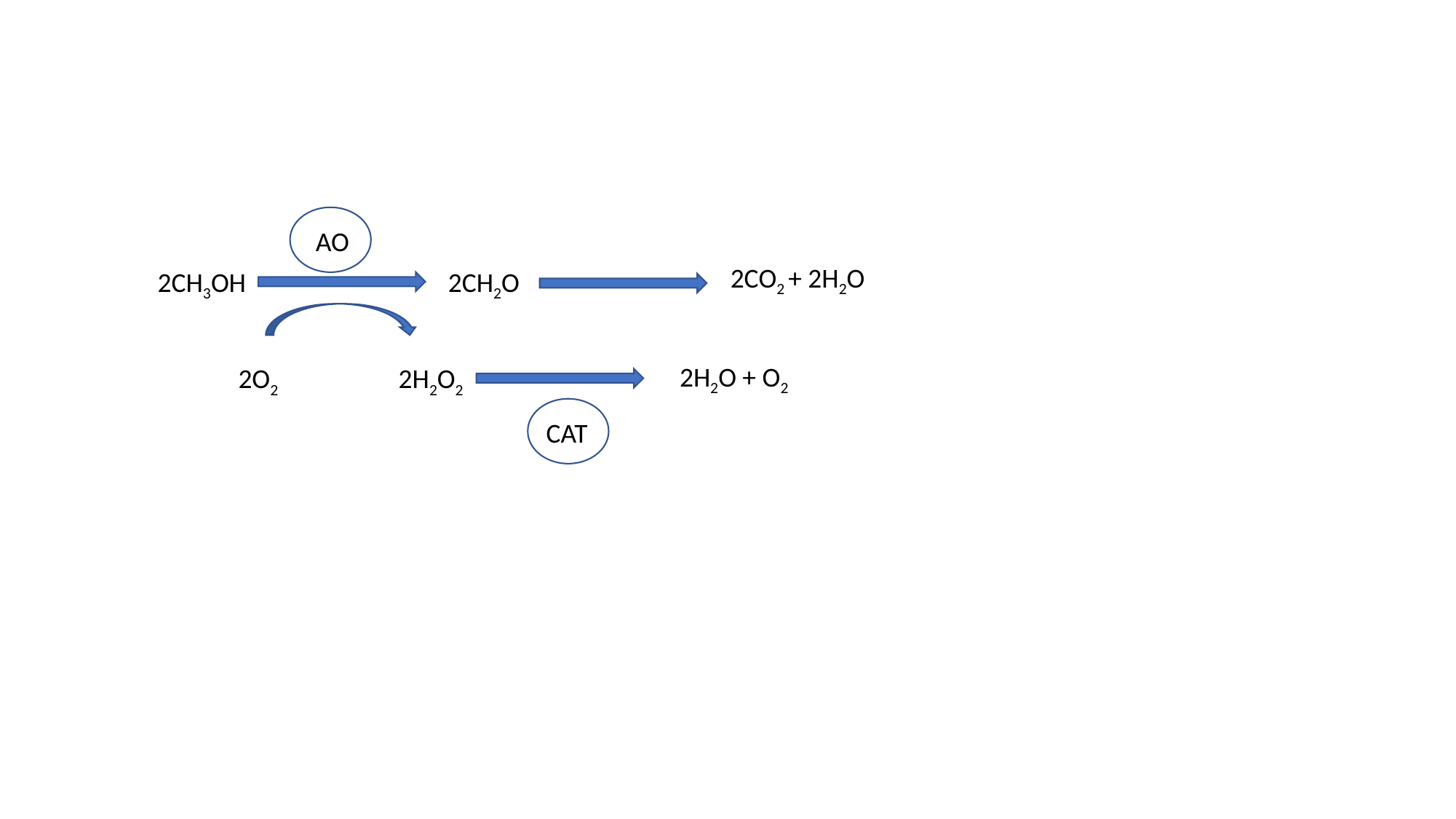

AO
2CO2 + 2H2O
2CH3OH
2CH2O

2H2O + O2
2O2
2H2O2

CAT